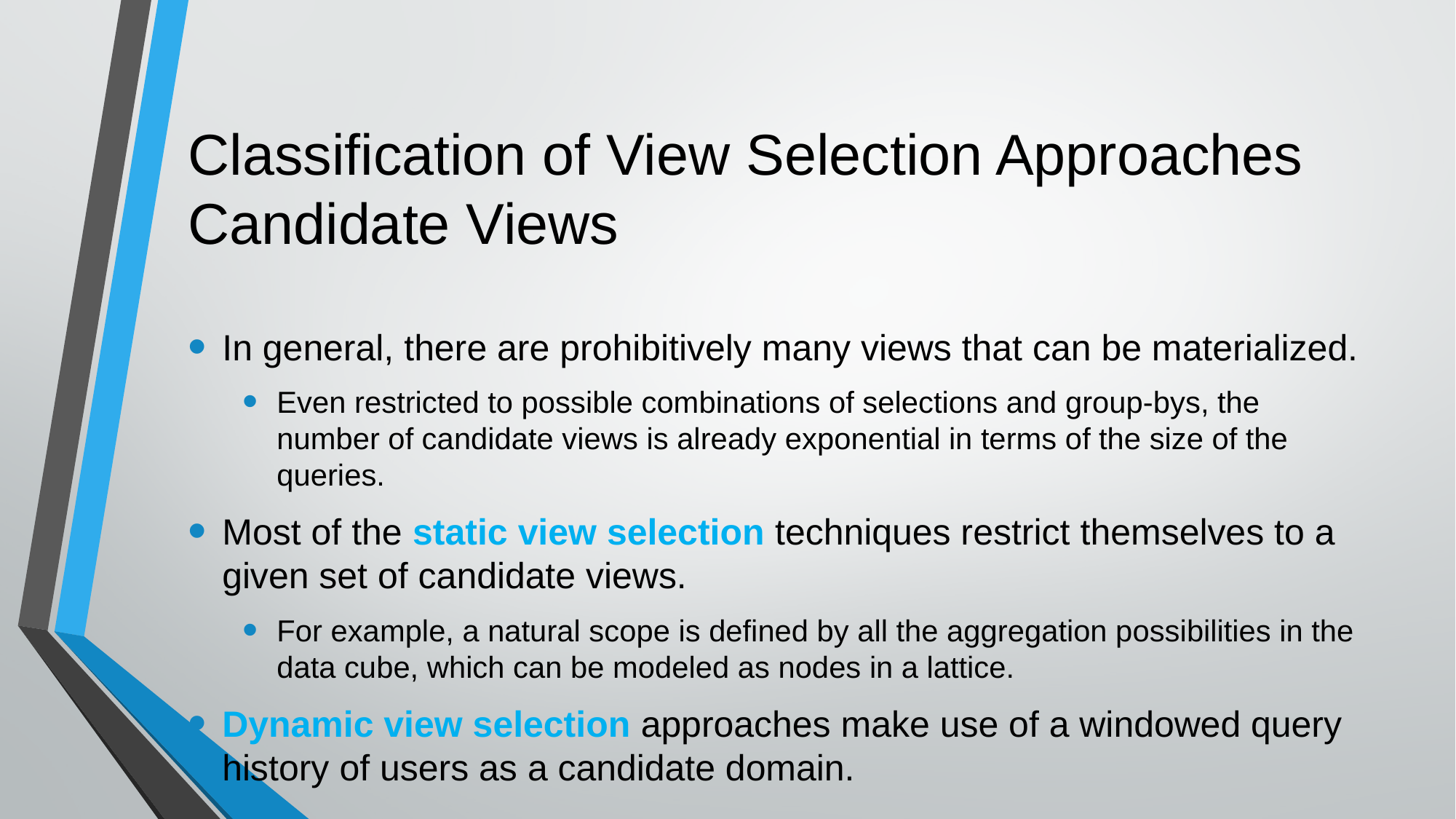

# Classification of View Selection Approaches Candidate Views
In general, there are prohibitively many views that can be materialized.
Even restricted to possible combinations of selections and group-bys, the number of candidate views is already exponential in terms of the size of the queries.
Most of the static view selection techniques restrict themselves to a given set of candidate views.
For example, a natural scope is defined by all the aggregation possibilities in the data cube, which can be modeled as nodes in a lattice.
Dynamic view selection approaches make use of a windowed query history of users as a candidate domain.